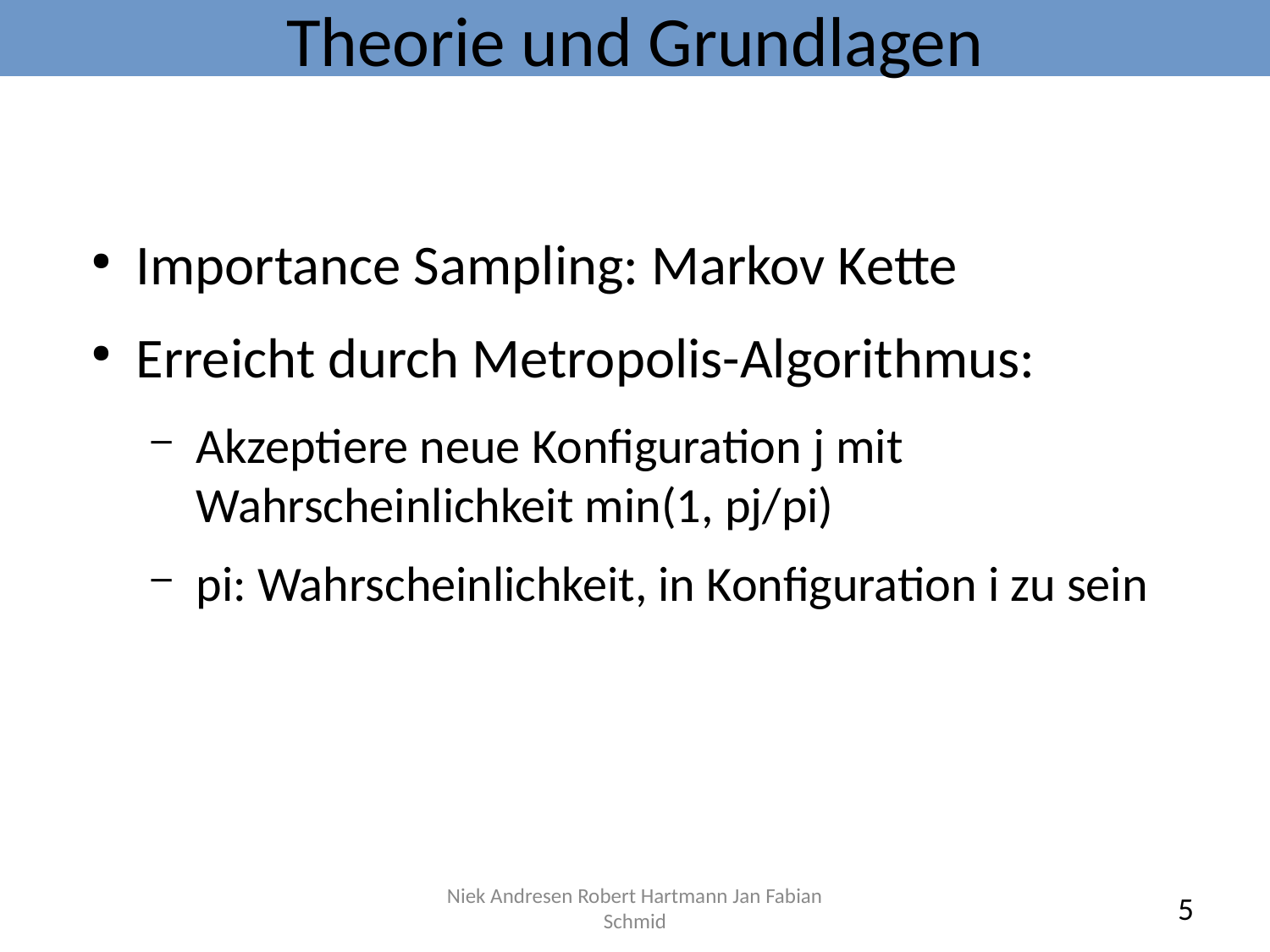

# Theorie und Grundlagen
Importance Sampling: Markov Kette
Erreicht durch Metropolis-Algorithmus:
Akzeptiere neue Konfiguration j mit Wahrscheinlichkeit min(1, pj/pi)
pi: Wahrscheinlichkeit, in Konfiguration i zu sein
Niek Andresen Robert Hartmann Jan Fabian Schmid
5